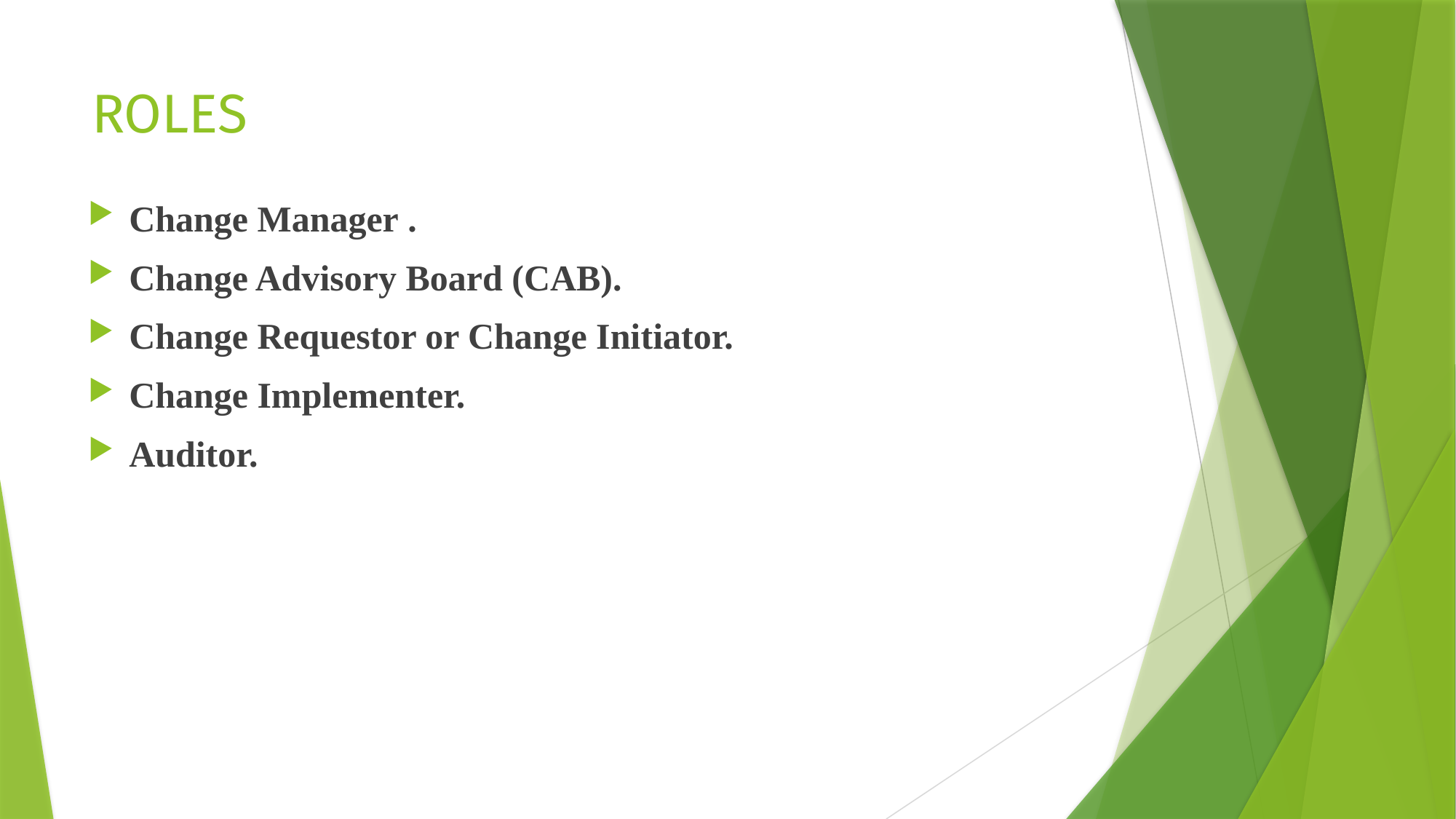

# ROLES
Change Manager .
Change Advisory Board (CAB).
Change Requestor or Change Initiator.
Change Implementer.
Auditor.